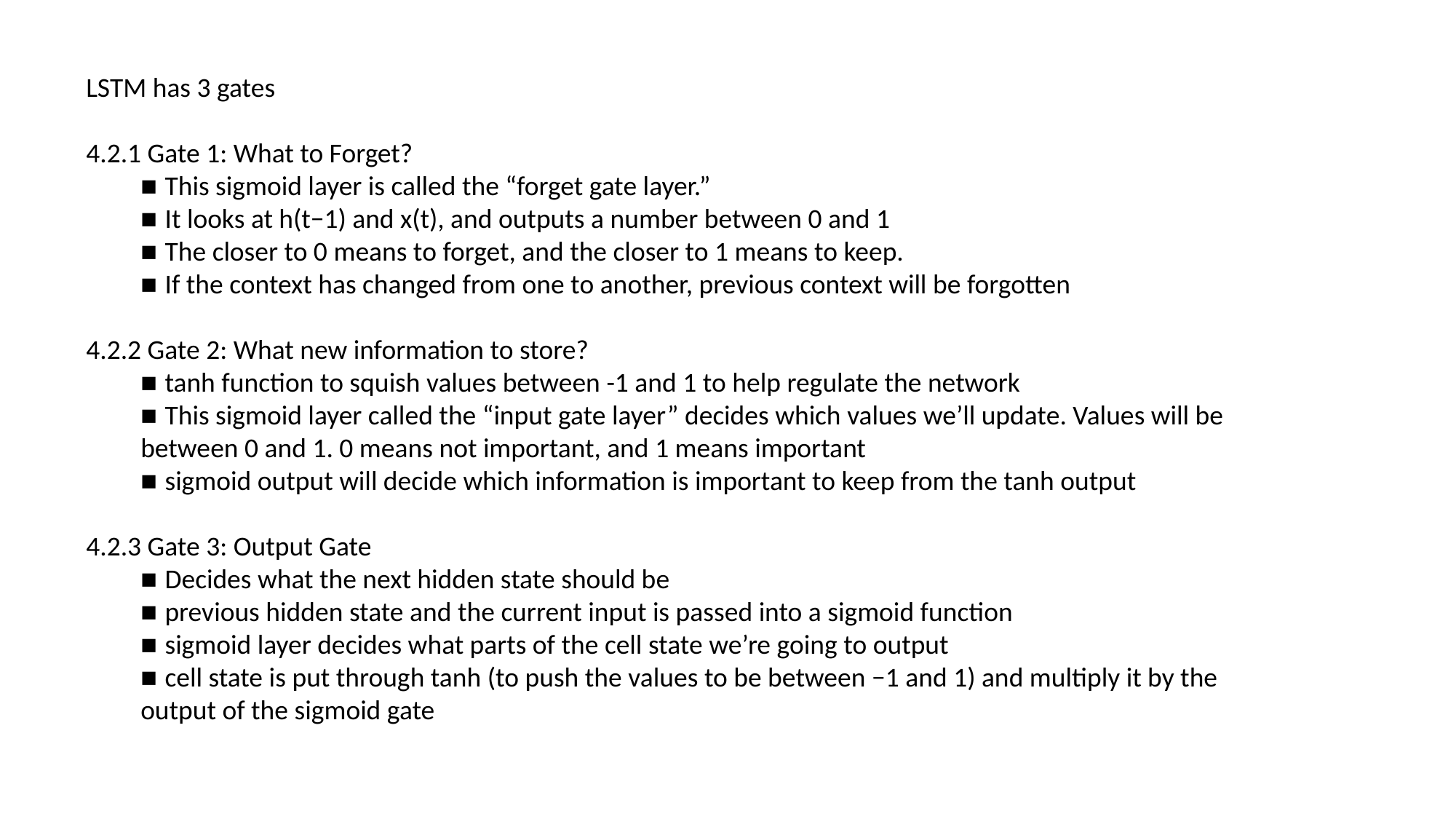

LSTM has 3 gates

4.2.1 Gate 1: What to Forget?
■ This sigmoid layer is called the “forget gate layer.”
■ It looks at h(t−1) and x(t), and outputs a number between 0 and 1
■ The closer to 0 means to forget, and the closer to 1 means to keep.
■ If the context has changed from one to another, previous context will be forgotten

4.2.2 Gate 2: What new information to store?
■ tanh function to squish values between -1 and 1 to help regulate the network
■ This sigmoid layer called the “input gate layer” decides which values we’ll update. Values will be between 0 and 1. 0 means not important, and 1 means important
■ sigmoid output will decide which information is important to keep from the tanh output

4.2.3 Gate 3: Output Gate
■ Decides what the next hidden state should be
■ previous hidden state and the current input is passed into a sigmoid function
■ sigmoid layer decides what parts of the cell state we’re going to output
■ cell state is put through tanh (to push the values to be between −1 and 1) and multiply it by the output of the sigmoid gate